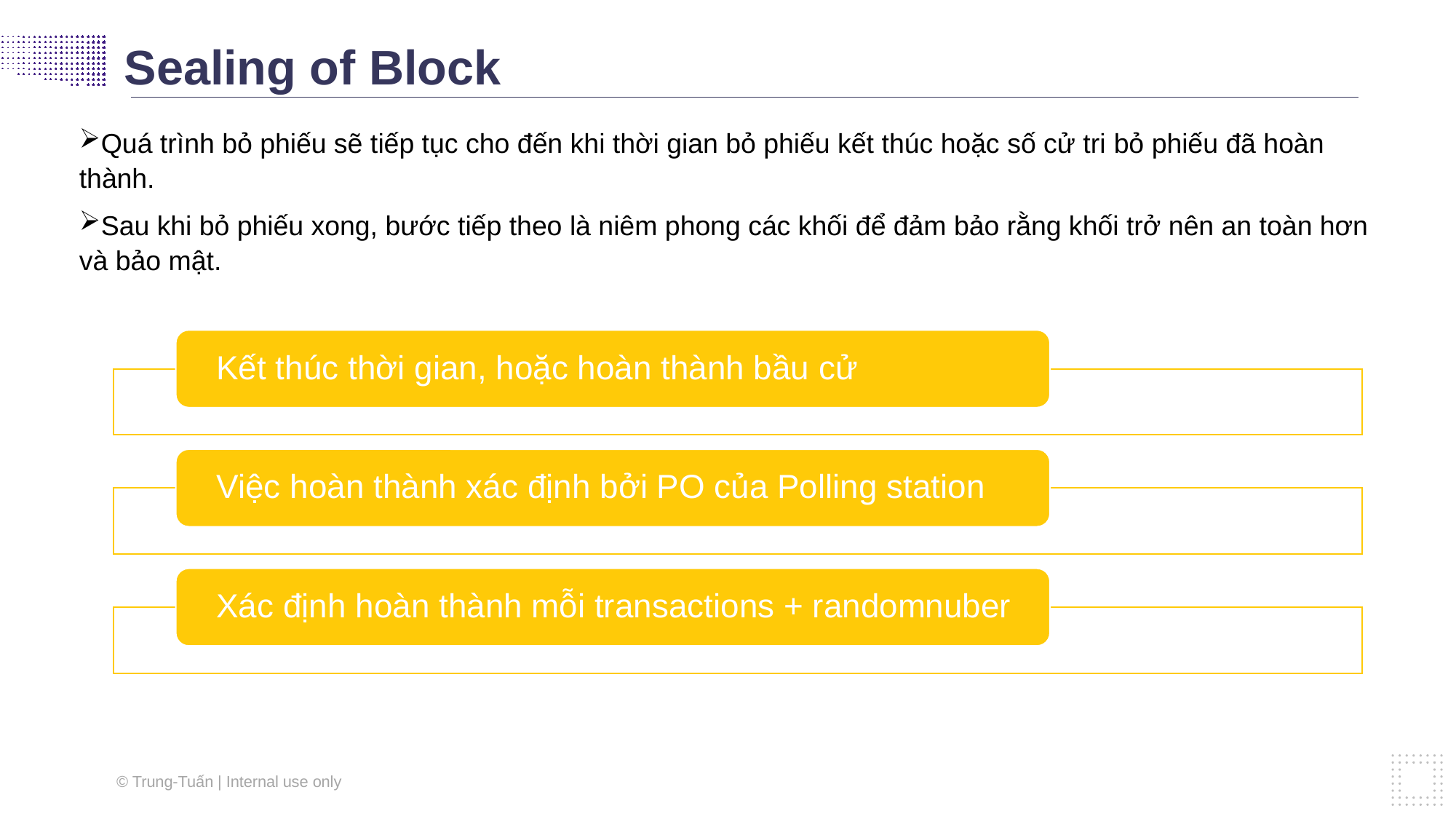

Sealing of Block
Quá trình bỏ phiếu sẽ tiếp tục cho đến khi thời gian bỏ phiếu kết thúc hoặc số cử tri bỏ phiếu đã hoàn thành.
Sau khi bỏ phiếu xong, bước tiếp theo là niêm phong các khối để đảm bảo rằng khối trở nên an toàn hơn và bảo mật.
Kết thúc thời gian, hoặc hoàn thành bầu cử
Việc hoàn thành xác định bởi PO của Polling station
Xác định hoàn thành mỗi transactions + randomnuber